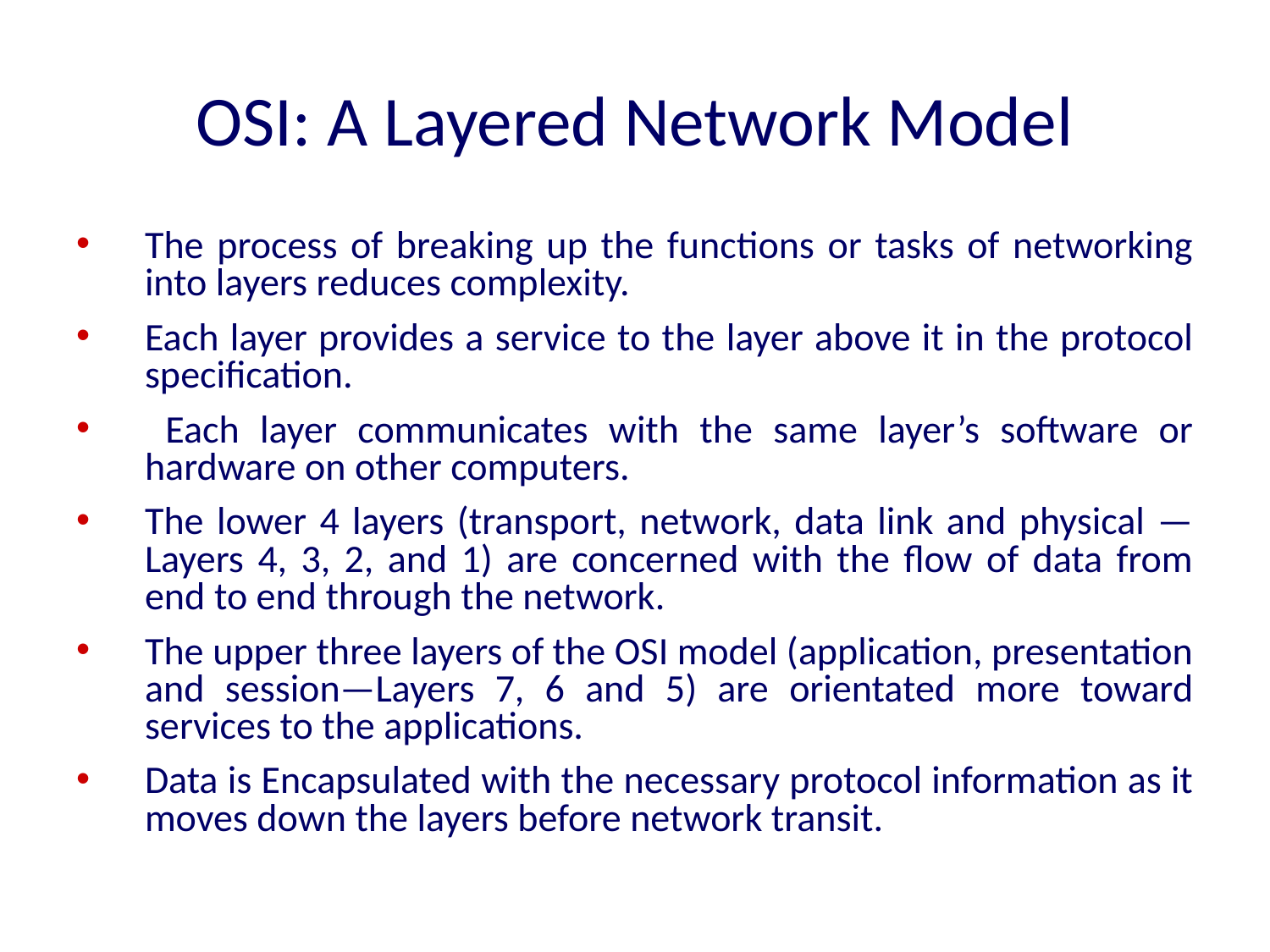

# OSI: A Layered Network Model
The process of breaking up the functions or tasks of networking into layers reduces complexity.
Each layer provides a service to the layer above it in the protocol specification.
 Each layer communicates with the same layer’s software or hardware on other computers.
The lower 4 layers (transport, network, data link and physical —Layers 4, 3, 2, and 1) are concerned with the flow of data from end to end through the network.
The upper three layers of the OSI model (application, presentation and session—Layers 7, 6 and 5) are orientated more toward services to the applications.
Data is Encapsulated with the necessary protocol information as it moves down the layers before network transit.